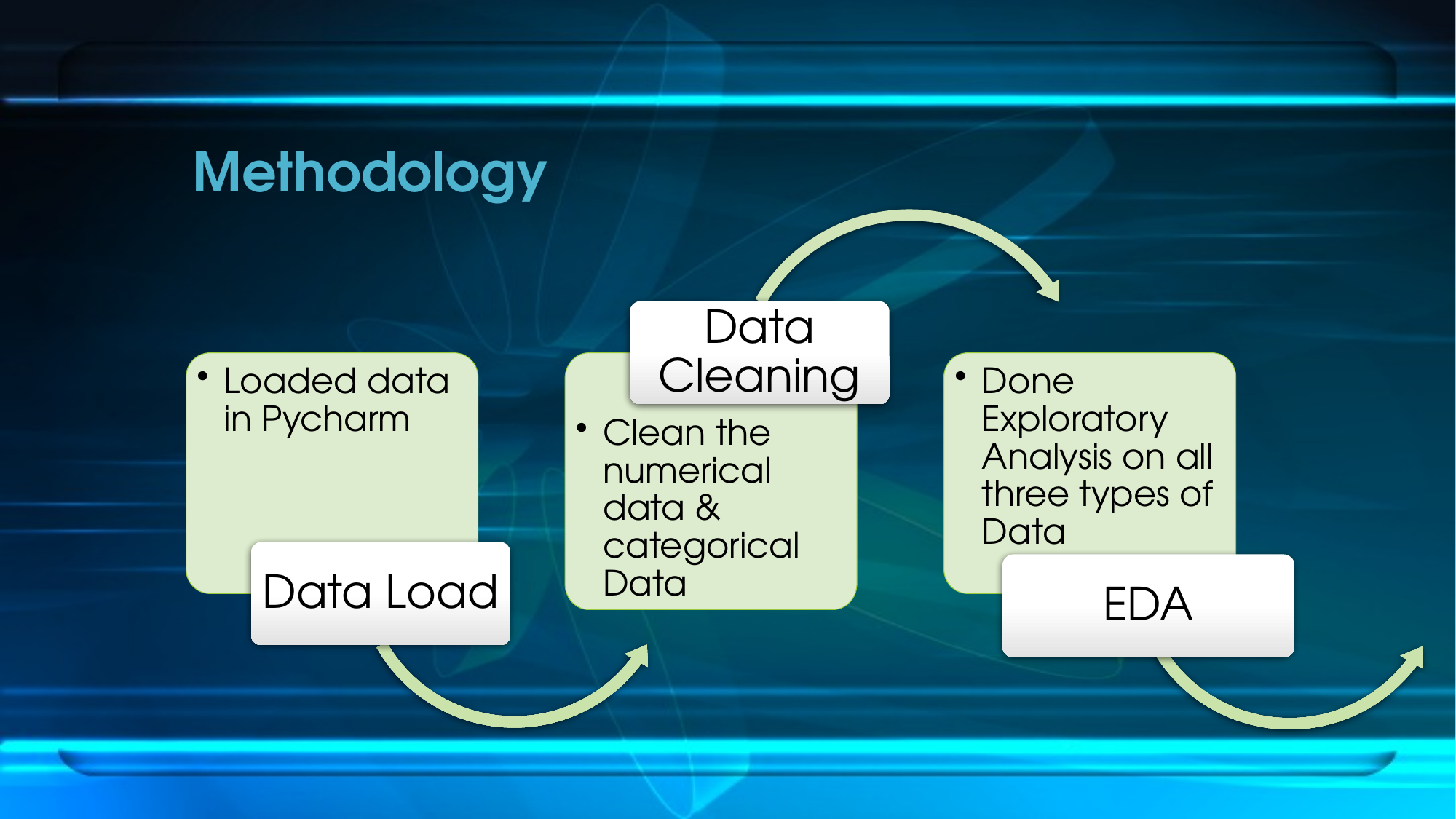

# Methodology

Data Cleaning
Loaded data in Pycharm
Clean the numerical data & categorical Data
Done Exploratory Analysis on all three types of Data

Data Load
EDA